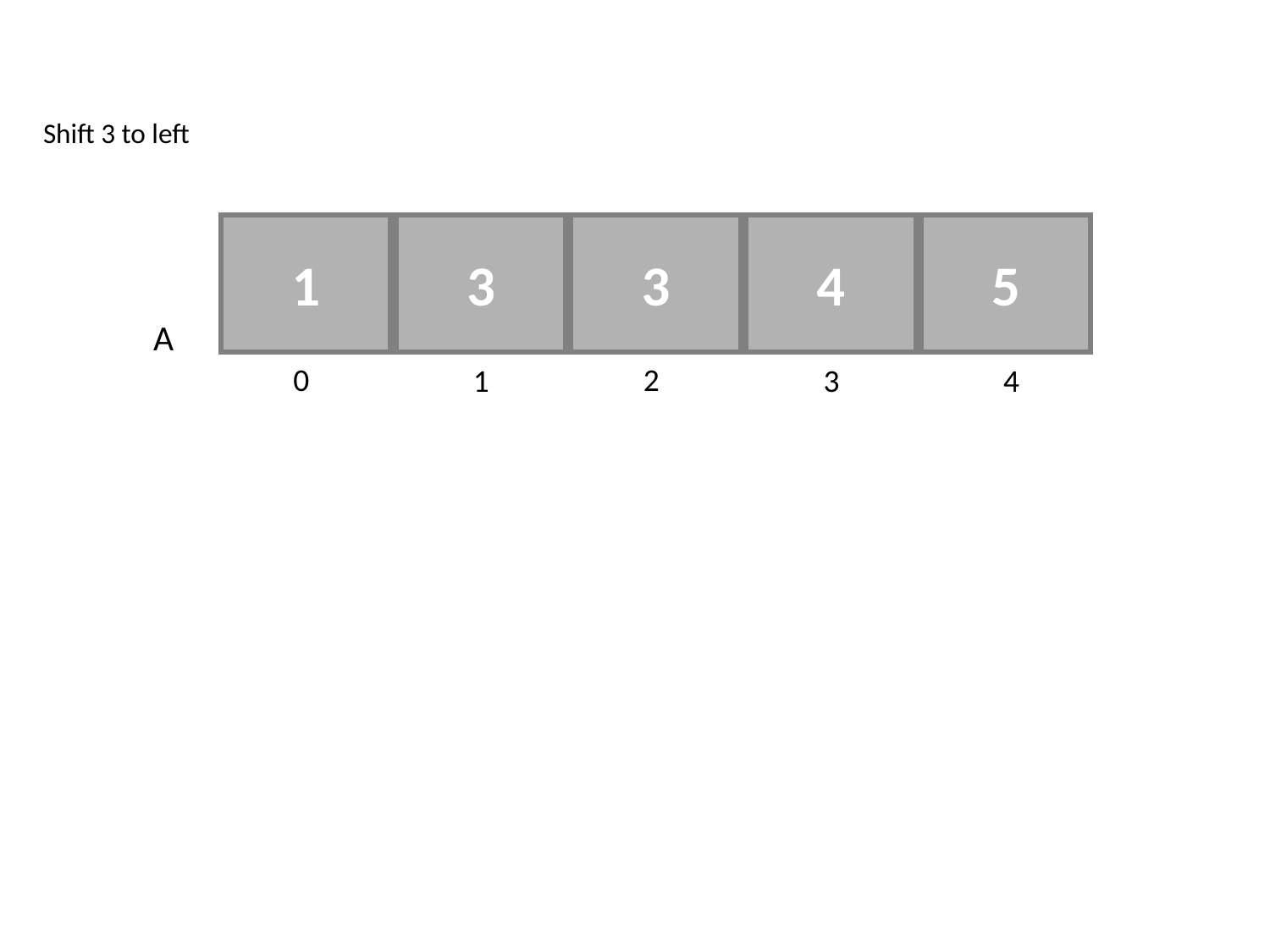

Shift 3 to left
1
3
3
4
5
A
0
2
1
3
4